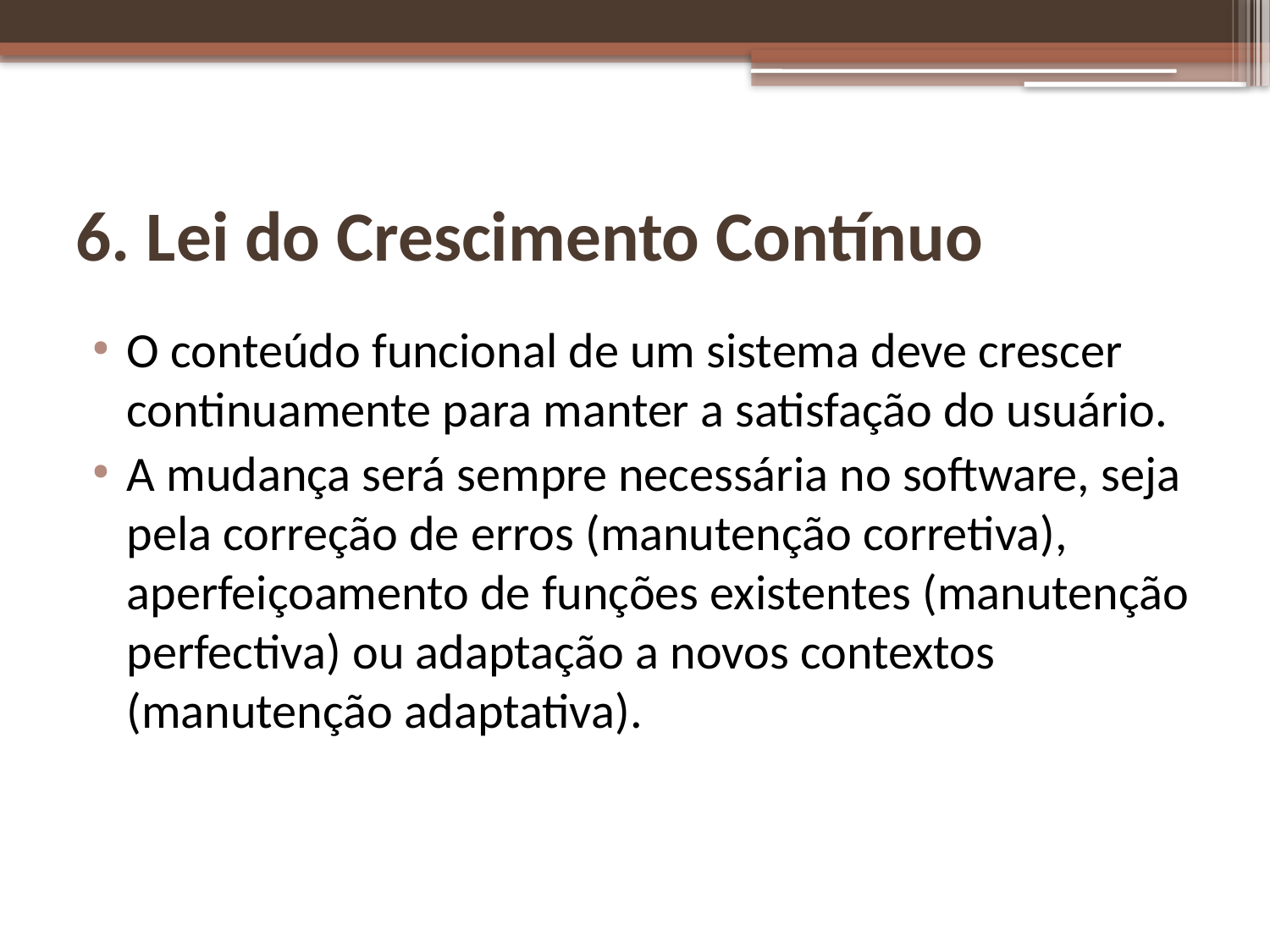

# 6. Lei do Crescimento Contínuo
O conteúdo funcional de um sistema deve crescer continuamente para manter a satisfação do usuário.
A mudança será sempre necessária no software, seja pela correção de erros (manutenção corretiva), aperfeiçoamento de funções existentes (manutenção perfectiva) ou adaptação a novos contextos (manutenção adaptativa).